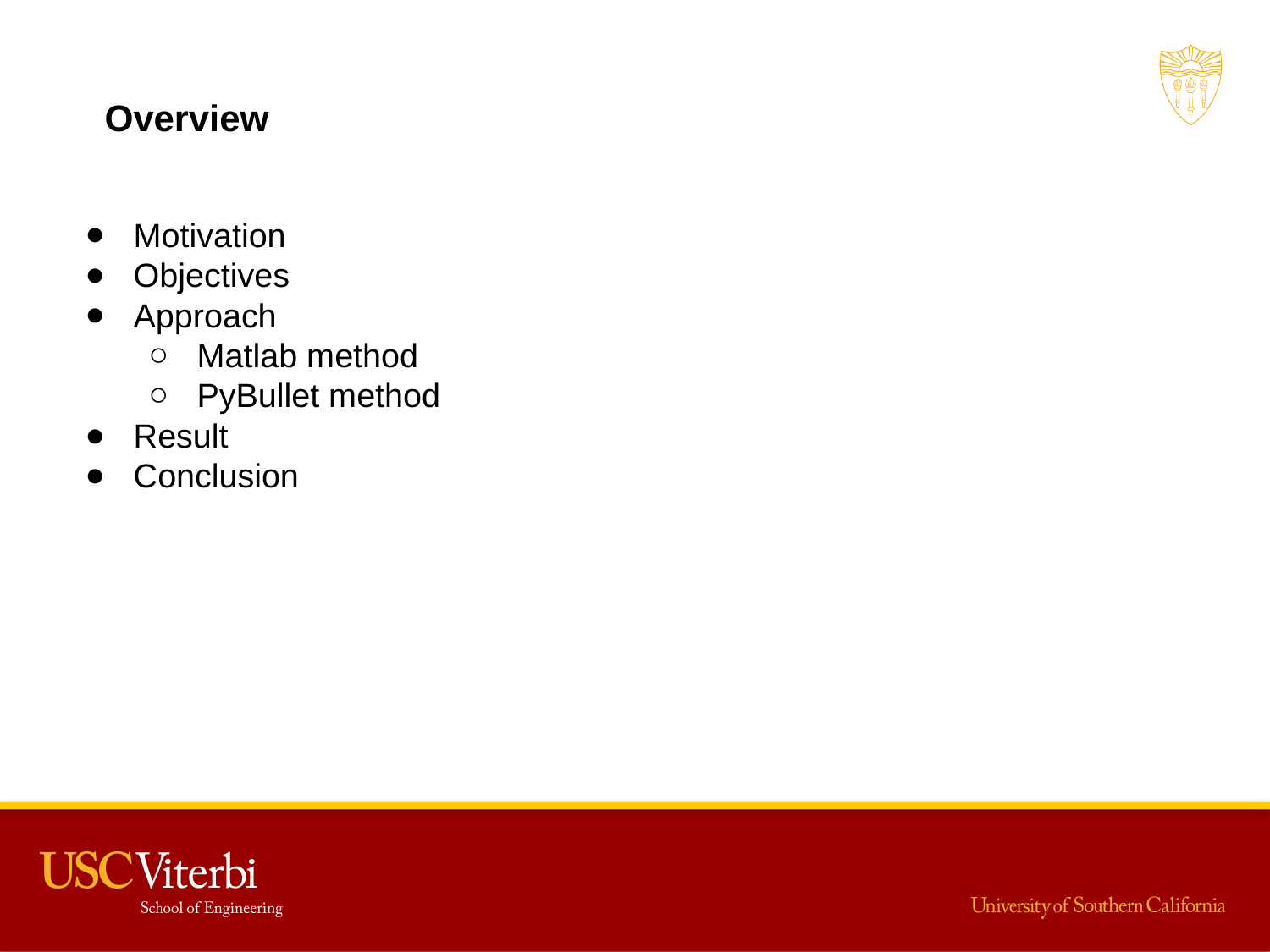

Overview

Motivation
Objectives
Approach
Matlab method
PyBullet method
Result
Conclusion